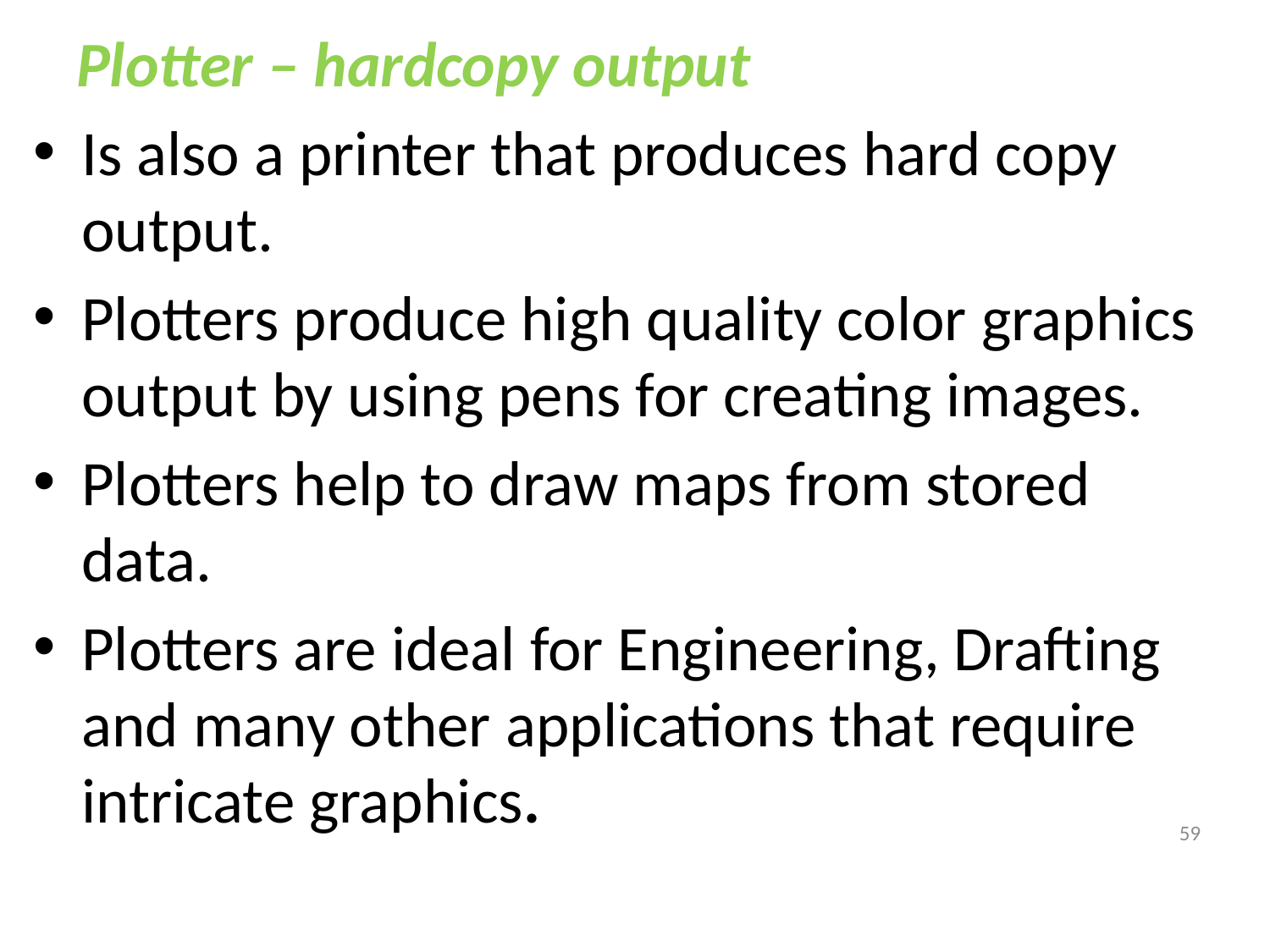

# Plotter – hardcopy output
Is also a printer that produces hard copy output.
Plotters produce high quality color graphics output by using pens for creating images.
Plotters help to draw maps from stored data.
Plotters are ideal for Engineering, Drafting and many other applications that require intricate graphics.

59